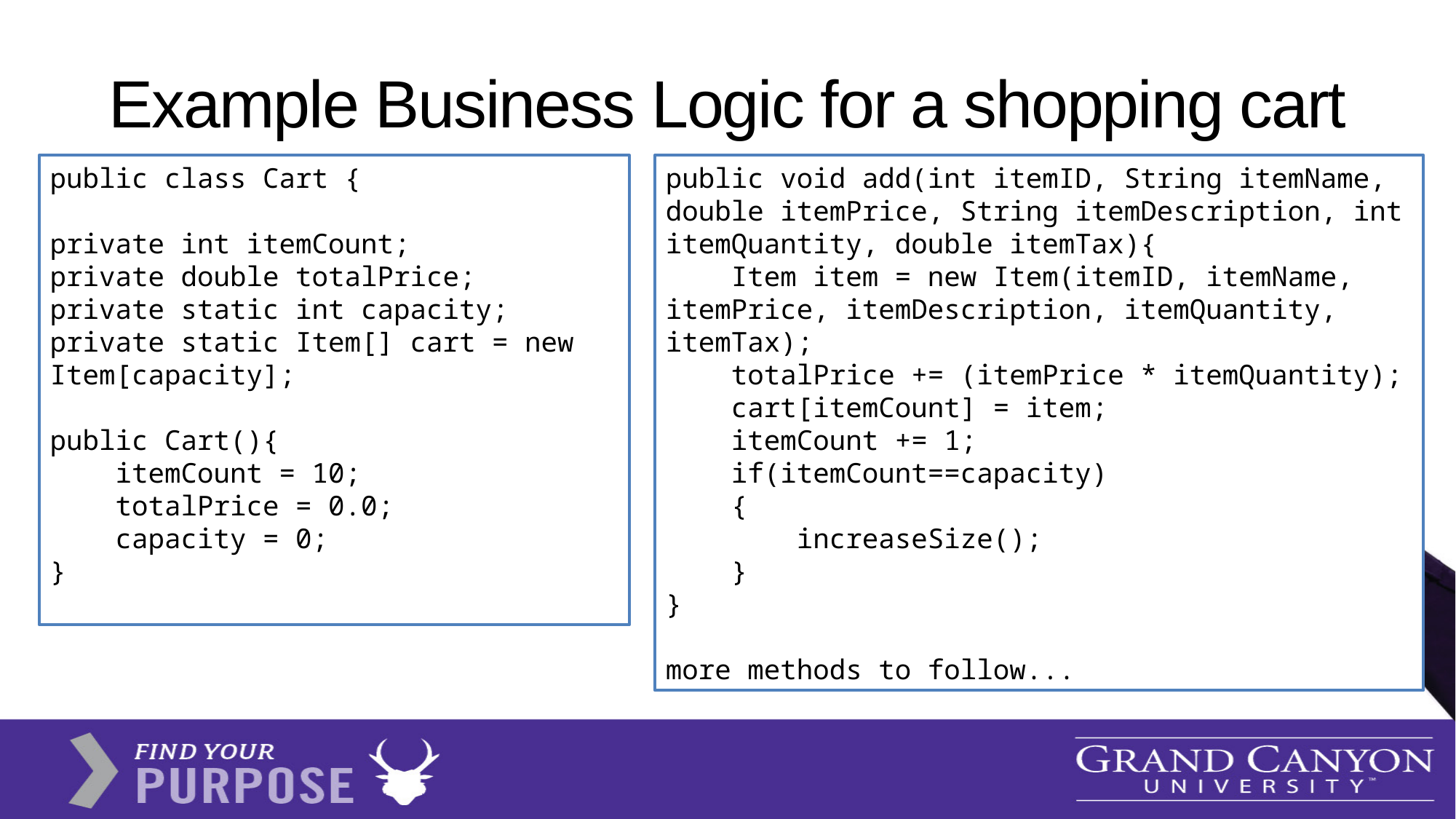

# Example Business Logic for a shopping cart
public class Cart {

private int itemCount;
private double totalPrice;
private static int capacity;
private static Item[] cart = new Item[capacity];

public Cart(){
    itemCount = 10;
    totalPrice = 0.0;
    capacity = 0;
}

public void add(int itemID, String itemName, double itemPrice, String itemDescription, int itemQuantity, double itemTax){
    Item item = new Item(itemID, itemName, itemPrice, itemDescription, itemQuantity, itemTax);
    totalPrice += (itemPrice * itemQuantity);
    cart[itemCount] = item;
    itemCount += 1;
    if(itemCount==capacity)
    {
        increaseSize();
    }
}

more methods to follow...